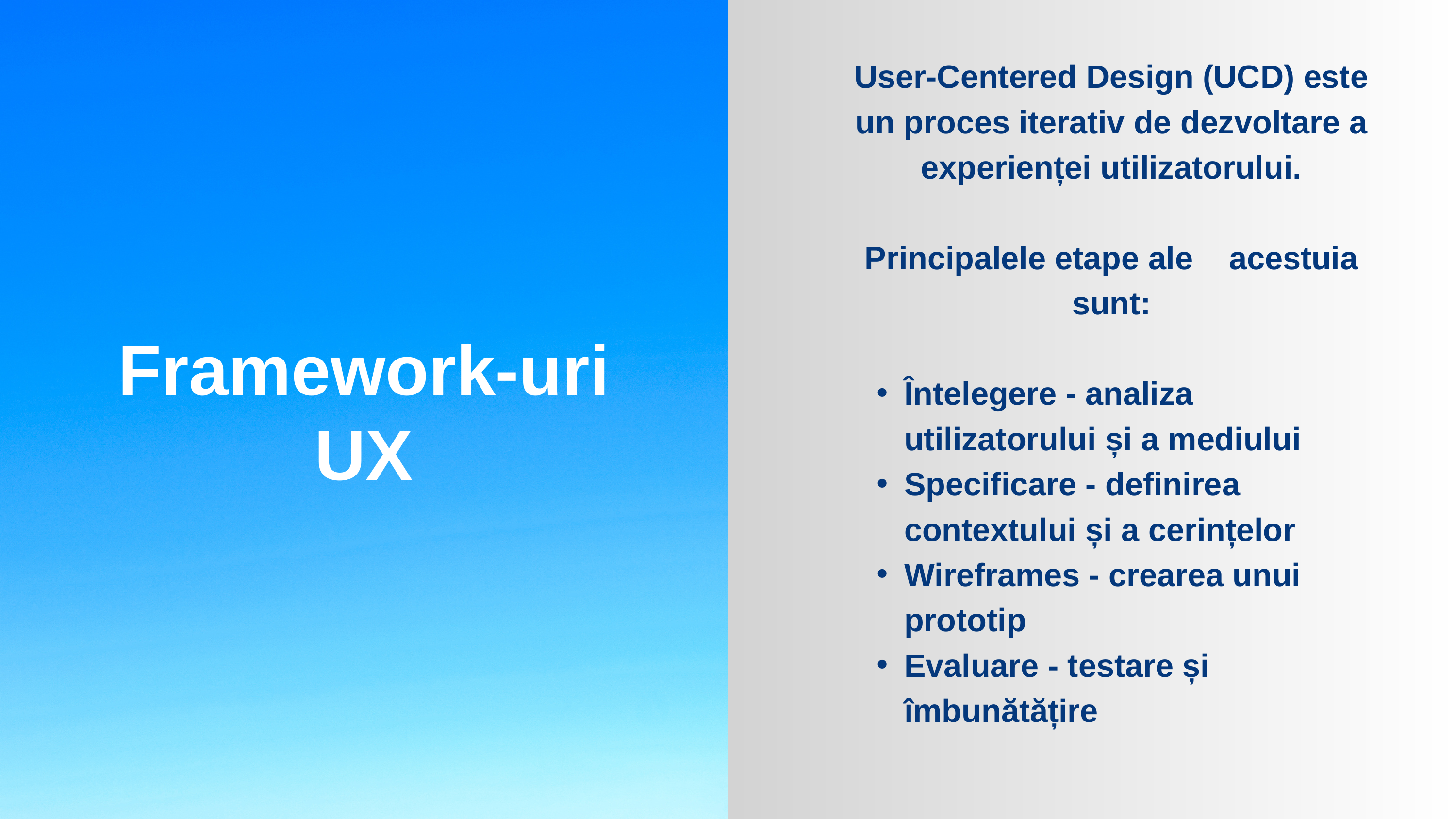

User-Centered Design (UCD) este un proces iterativ de dezvoltare a experienței utilizatorului.

Principalele etape ale    acestuia sunt:

Întelegere - analiza utilizatorului și a mediului
Specificare - definirea contextului și a cerințelor
Wireframes - crearea unui prototip
Evaluare - testare și îmbunătățire
Framework-uri UX